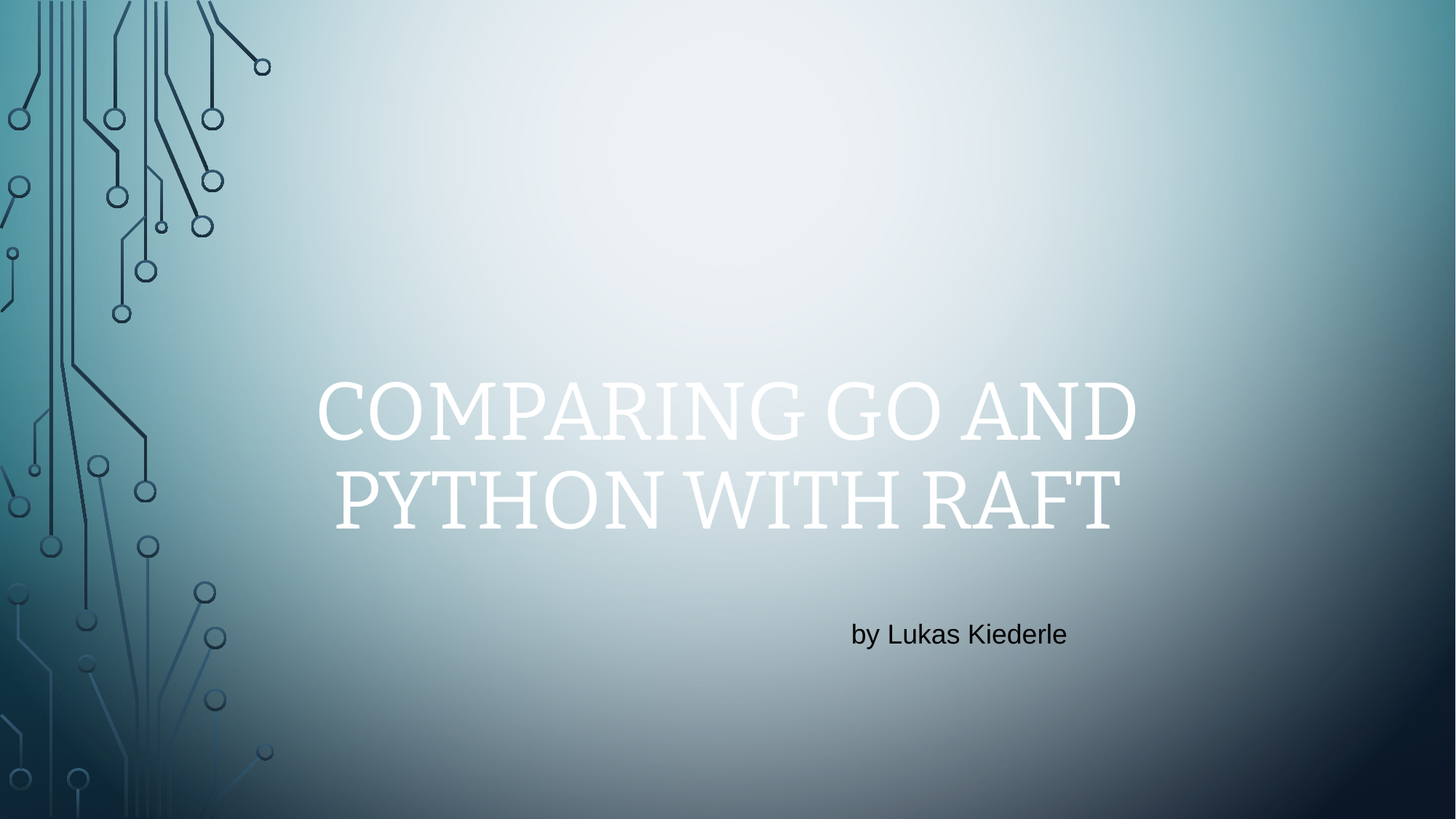

Comparing go and Python WITH raft
by Lukas Kiederle